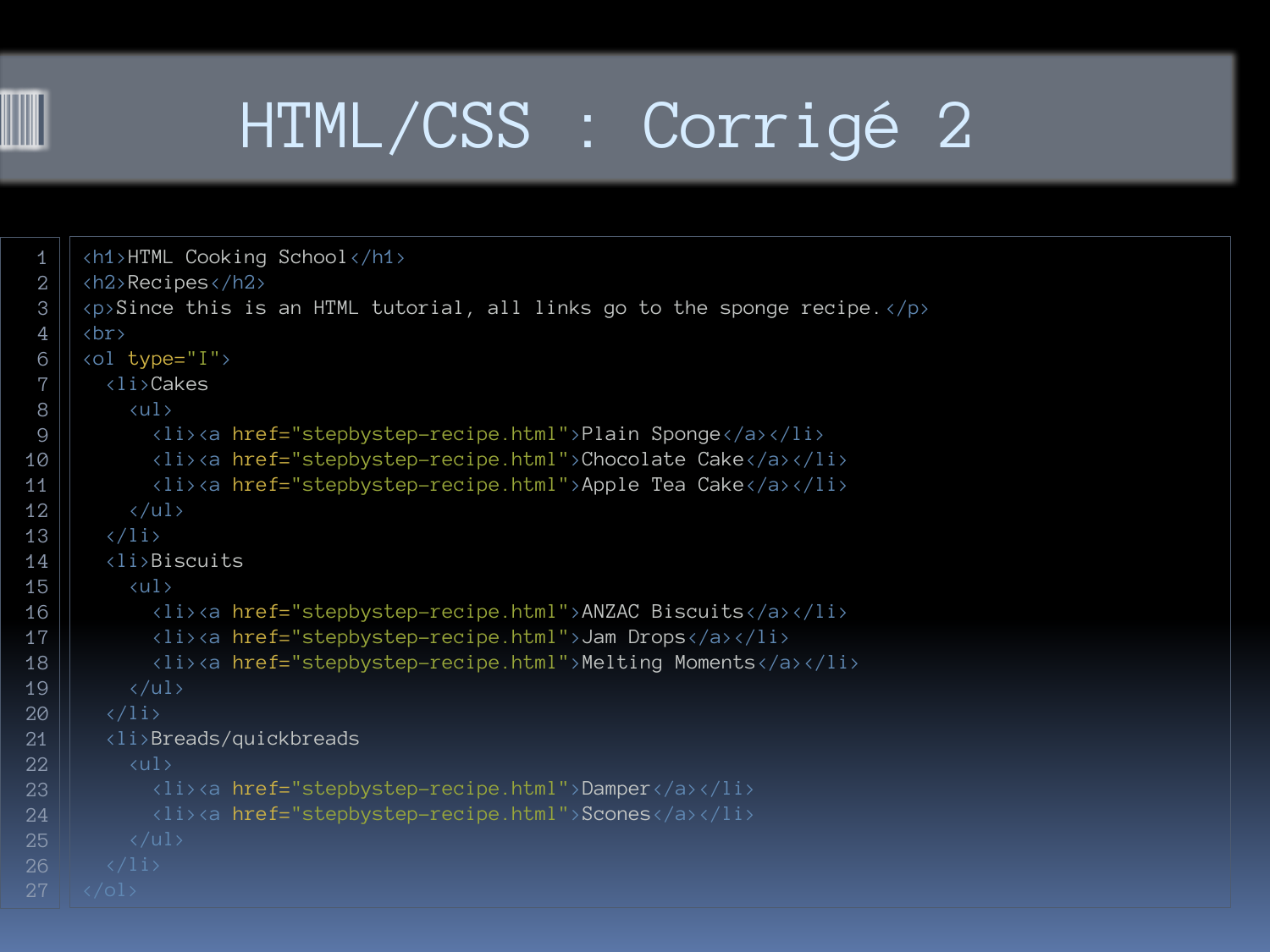

# HTML/CSS : Corrigé 2
<h1>HTML Cooking School</h1>
<h2>Recipes</h2>
<p>Since this is an HTML tutorial, all links go to the sponge recipe.</p>
<br>
<ol type="I">
  <li>Cakes
    <ul>
      <li><a href="stepbystep-recipe.html">Plain Sponge</a></li>
      <li><a href="stepbystep-recipe.html">Chocolate Cake</a></li>
      <li><a href="stepbystep-recipe.html">Apple Tea Cake</a></li>
    </ul>
  </li>
  <li>Biscuits
    <ul>
      <li><a href="stepbystep-recipe.html">ANZAC Biscuits</a></li>
      <li><a href="stepbystep-recipe.html">Jam Drops</a></li>
      <li><a href="stepbystep-recipe.html">Melting Moments</a></li>
    </ul>
  </li>
  <li>Breads/quickbreads
    <ul>
      <li><a href="stepbystep-recipe.html">Damper</a></li>
      <li><a href="stepbystep-recipe.html">Scones</a></li>
    </ul>
  </li>
</ol>
1
2
3
4
6
7
8
9
10
11
12
13
14
15
16
17
18
19
20
21
22
23
24
25
26
27